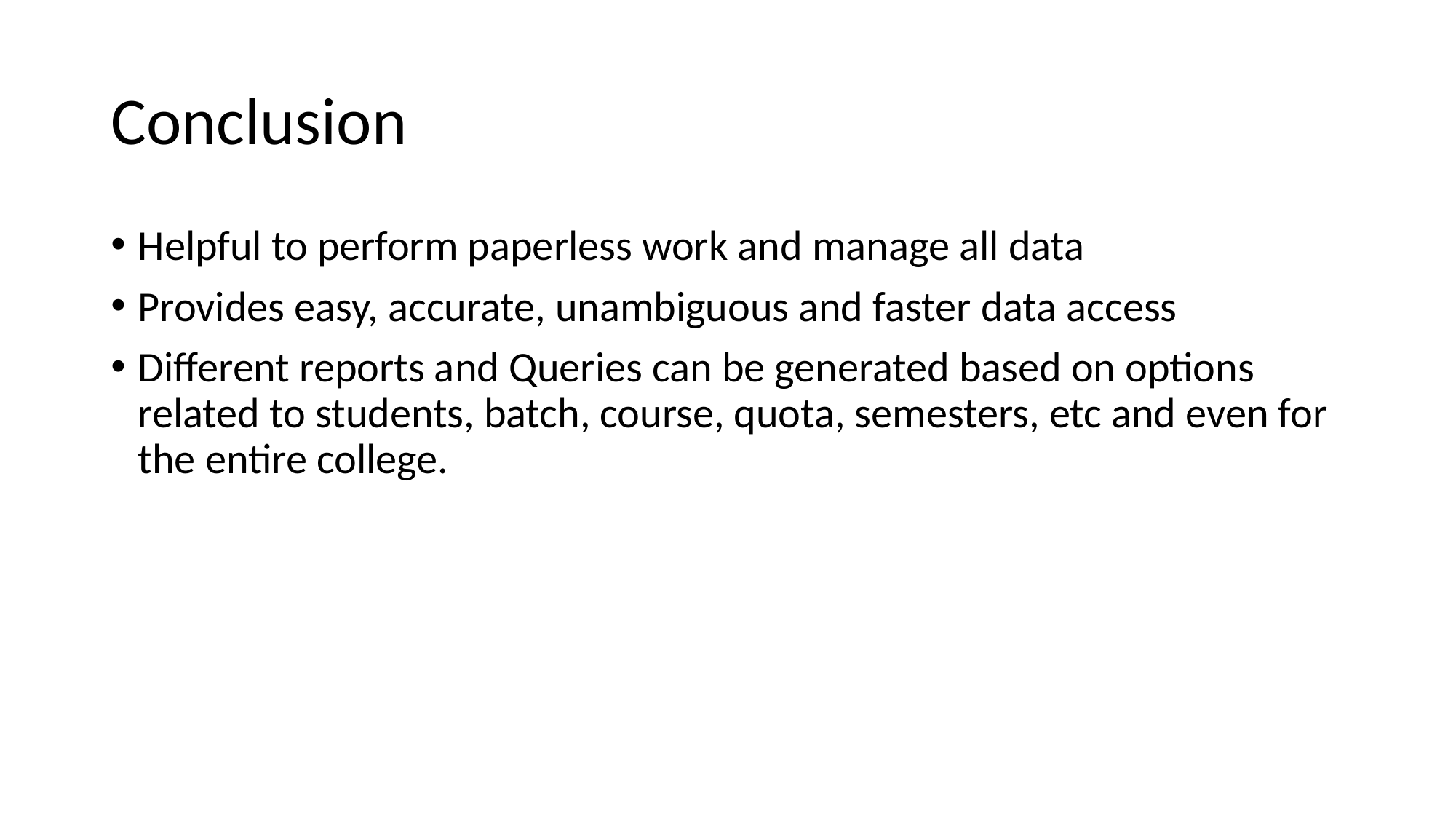

# Conclusion
Helpful to perform paperless work and manage all data
Provides easy, accurate, unambiguous and faster data access
Different reports and Queries can be generated based on options related to students, batch, course, quota, semesters, etc and even for the entire college.